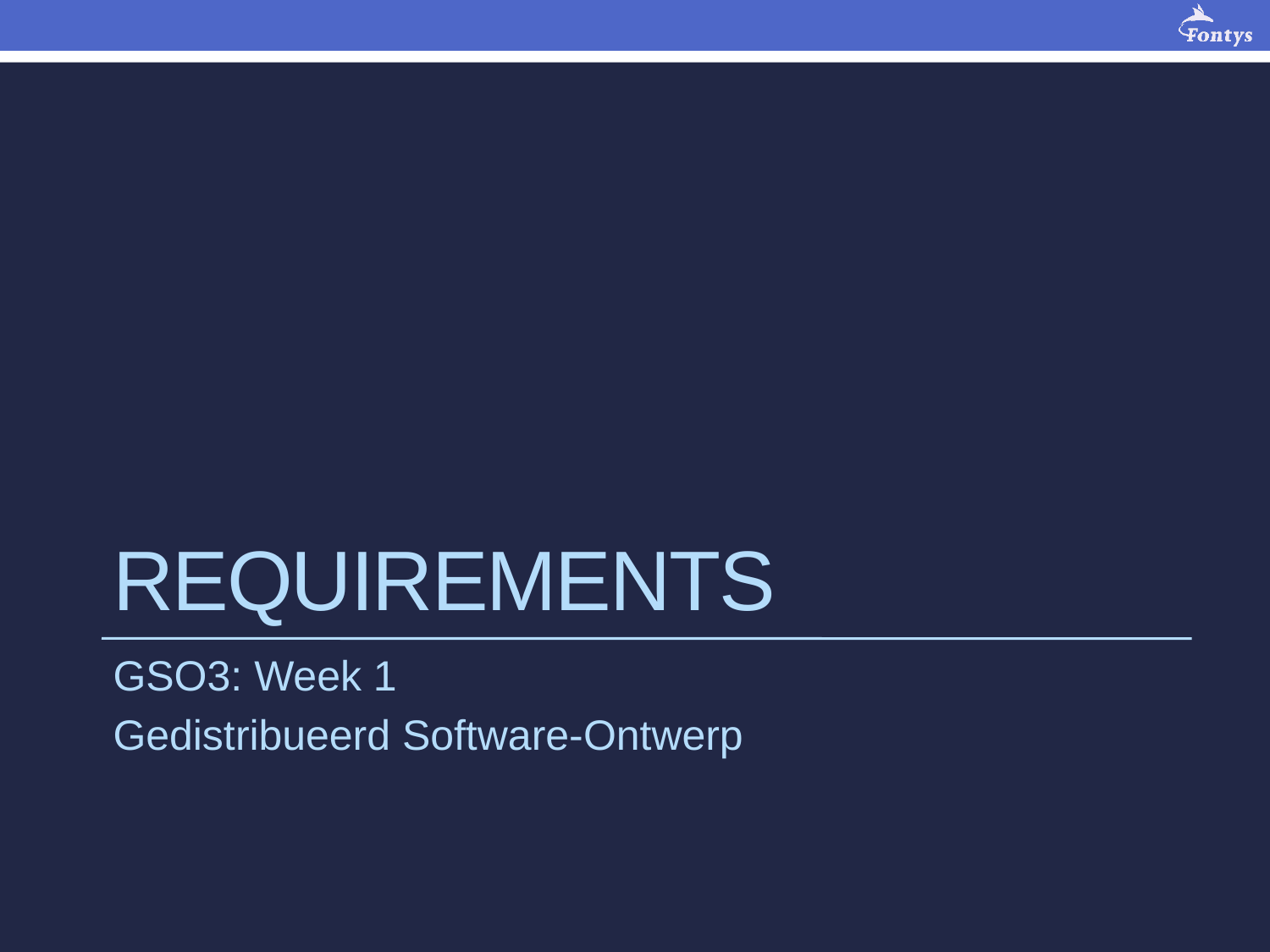

# Requirements
GSO3: Week 1
Gedistribueerd Software-Ontwerp